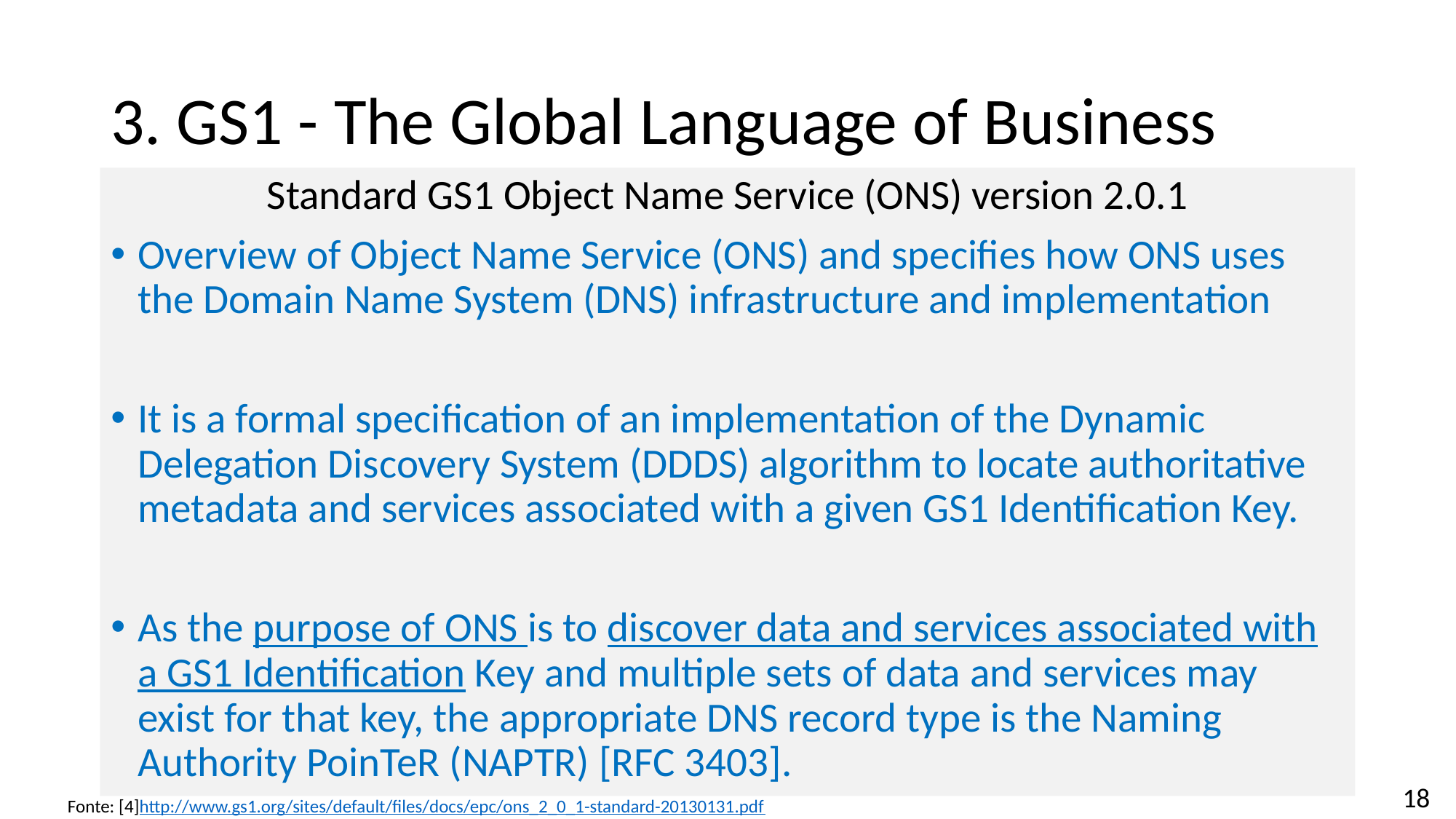

# 3. GS1 - The Global Language of Business
Standard GS1 Object Name Service (ONS) version 2.0.1
Overview of Object Name Service (ONS) and specifies how ONS uses the Domain Name System (DNS) infrastructure and implementation

It is a formal specification of an implementation of the Dynamic Delegation Discovery System (DDDS) algorithm to locate authoritative metadata and services associated with a given GS1 Identification Key.

As the purpose of ONS is to discover data and services associated with a GS1 Identification Key and multiple sets of data and services may exist for that key, the appropriate DNS record type is the Naming Authority PoinTeR (NAPTR) [RFC 3403].
Fonte: [4]http://www.gs1.org/sites/default/files/docs/epc/ons_2_0_1-standard-20130131.pdf